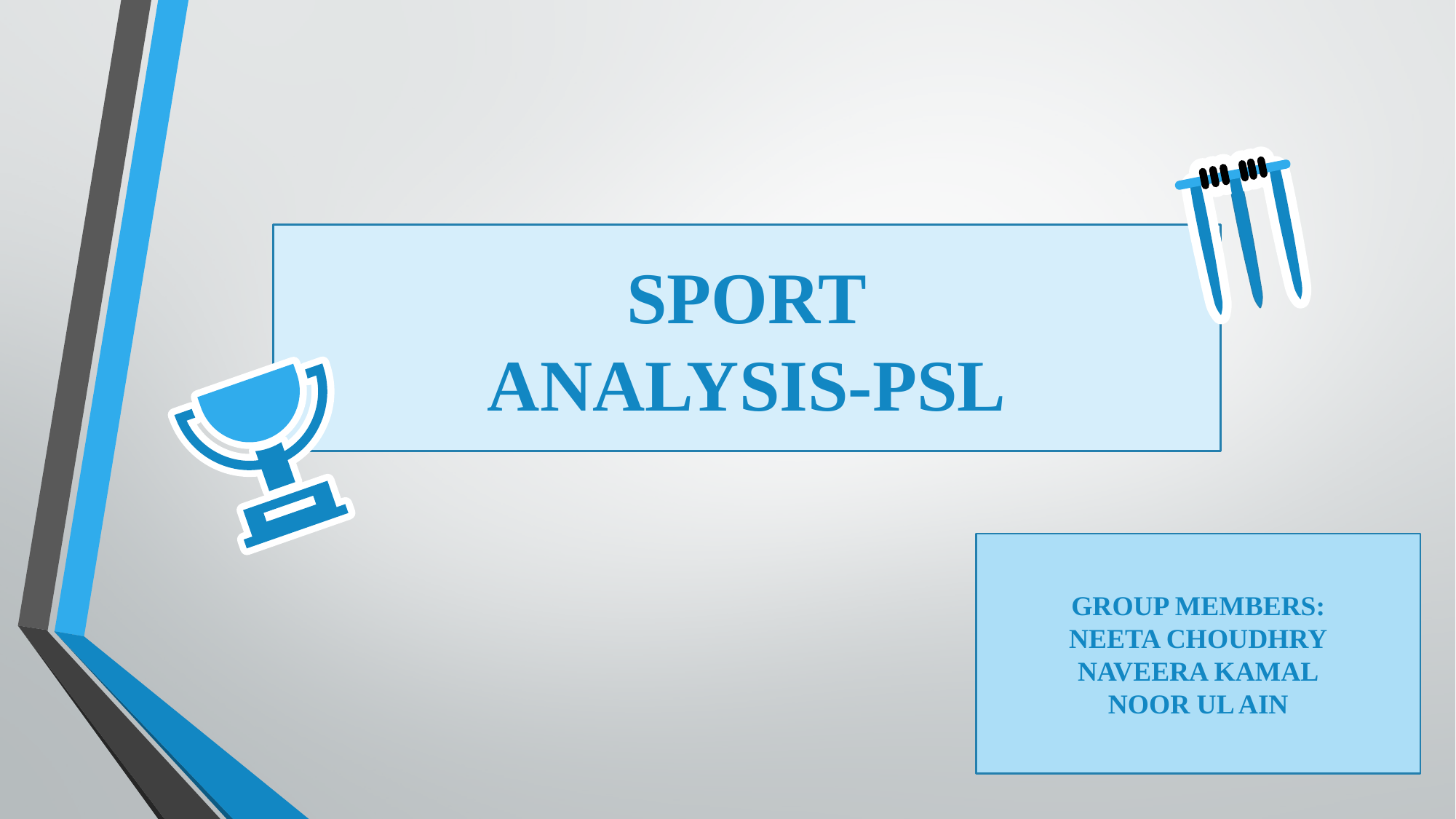

SPORT
ANALYSIS-PSL

GROUP MEMBERS:
NEETA CHOUDHRY
NAVEERA KAMAL
NOOR UL AIN